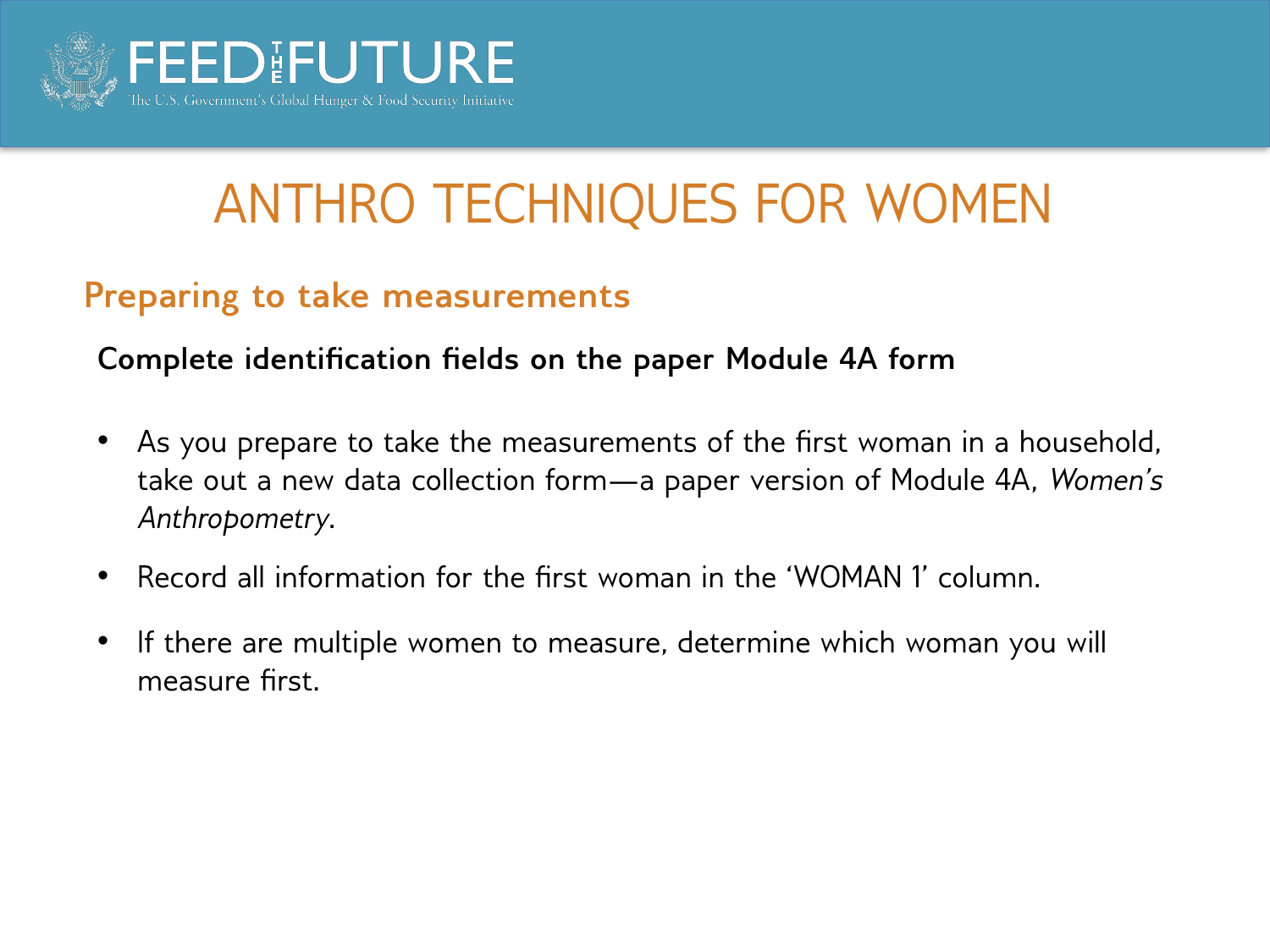

# ANTHRO TECHNIQUES FOR WOMEN
Preparing to take measurements
Complete identification fields on the paper Module 4A form

As you prepare to take the measurements of the first woman in a household, take out a new data collection form—a paper version of Module 4A, Women’s Anthropometry.
Record all information for the first woman in the ‘WOMAN 1’ column.
If there are multiple women to measure, determine which woman you will measure first.